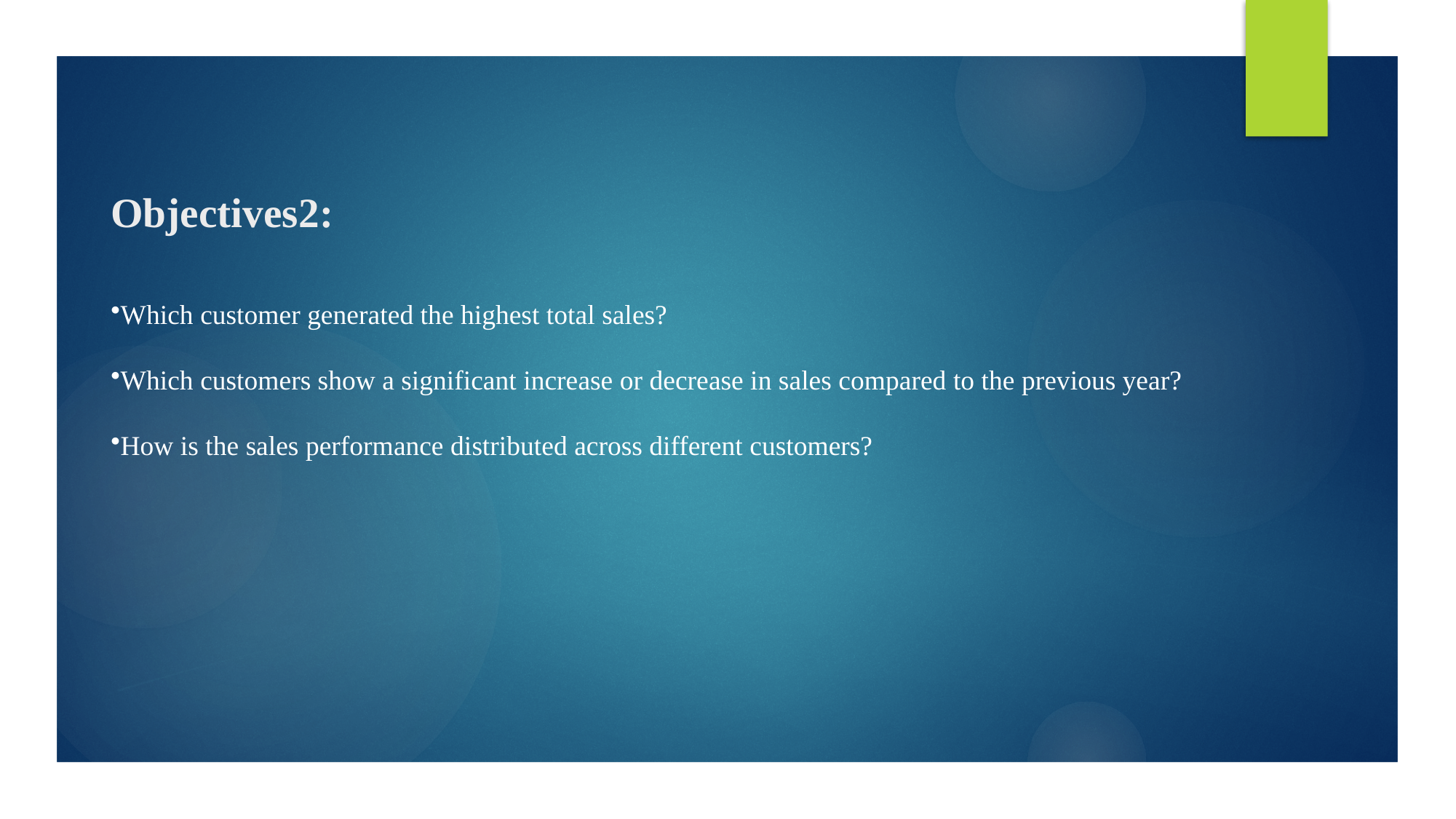

# Objectives																2:

Which customer generated the highest total sales?

Which customers show a significant increase or decrease in sales compared to the previous year?

How is the sales performance distributed across different customers?